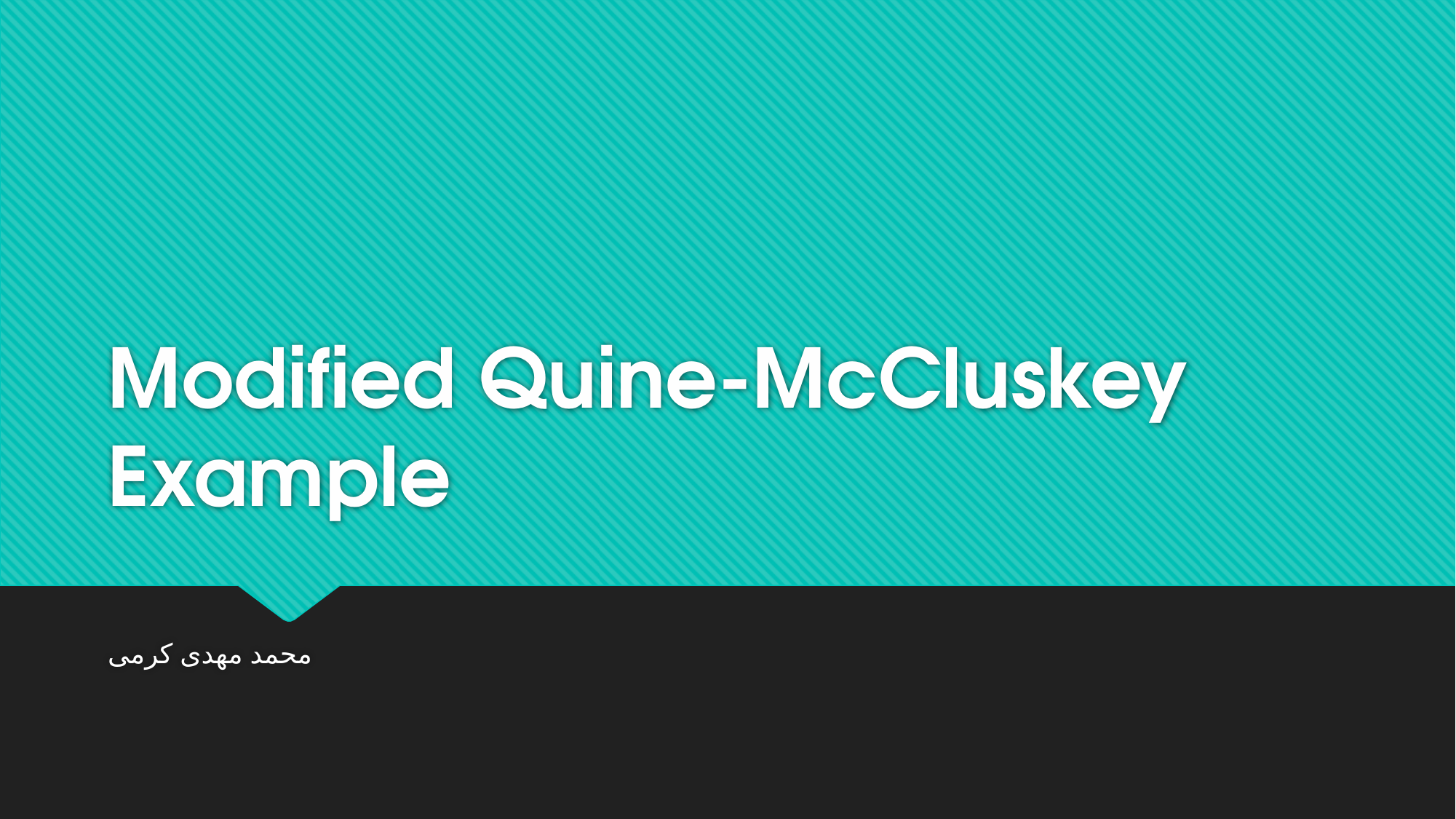

# Modified Quine-McCluskey Example
محمد مهدی کرمی